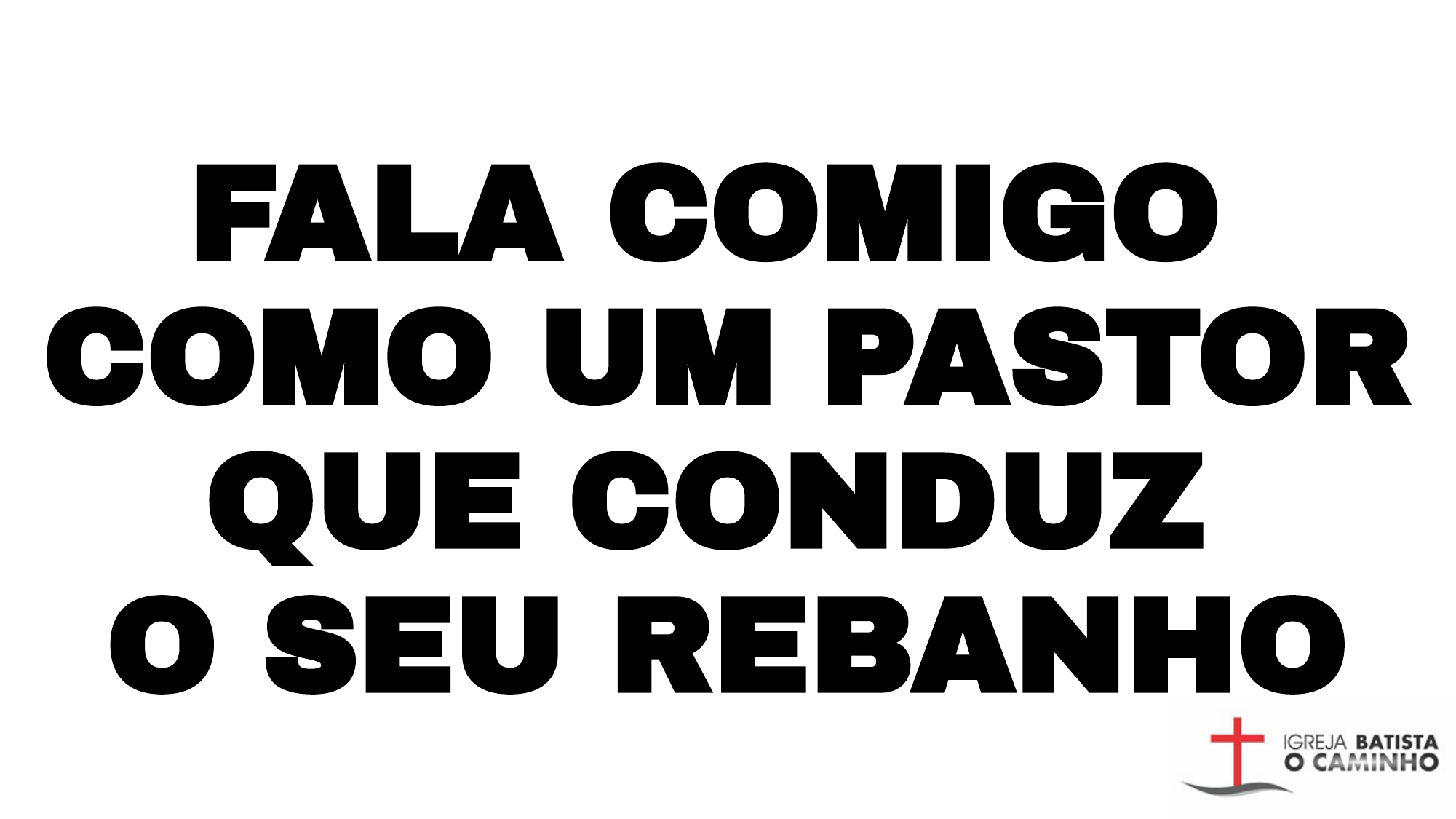

# FALA COMIGO COMO UM PASTOR QUE CONDUZ O SEU REBANHO